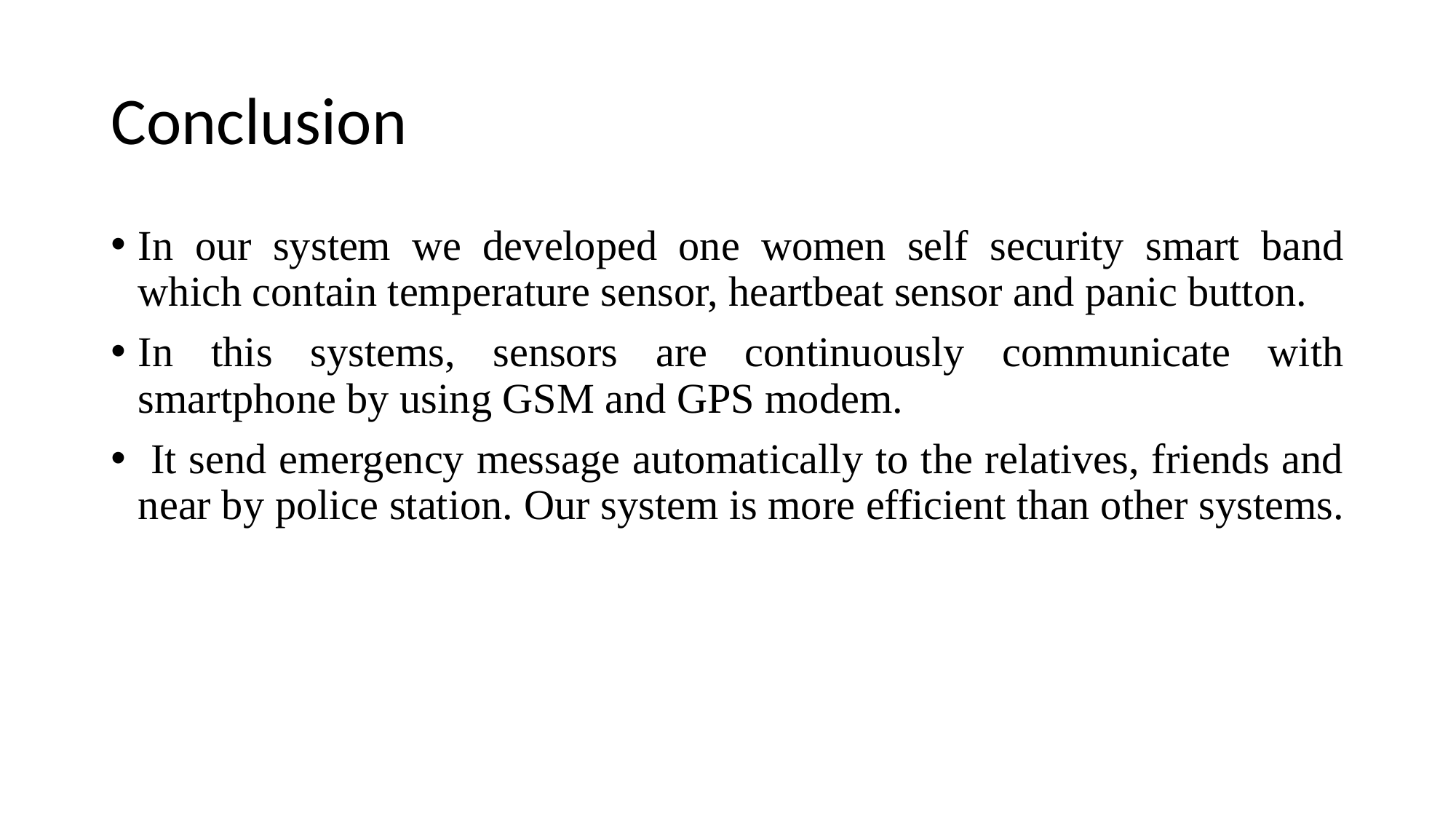

# Conclusion
In our system we developed one women self security smart band which contain temperature sensor, heartbeat sensor and panic button.
In this systems, sensors are continuously communicate with smartphone by using GSM and GPS modem.
 It send emergency message automatically to the relatives, friends and near by police station. Our system is more efficient than other systems.